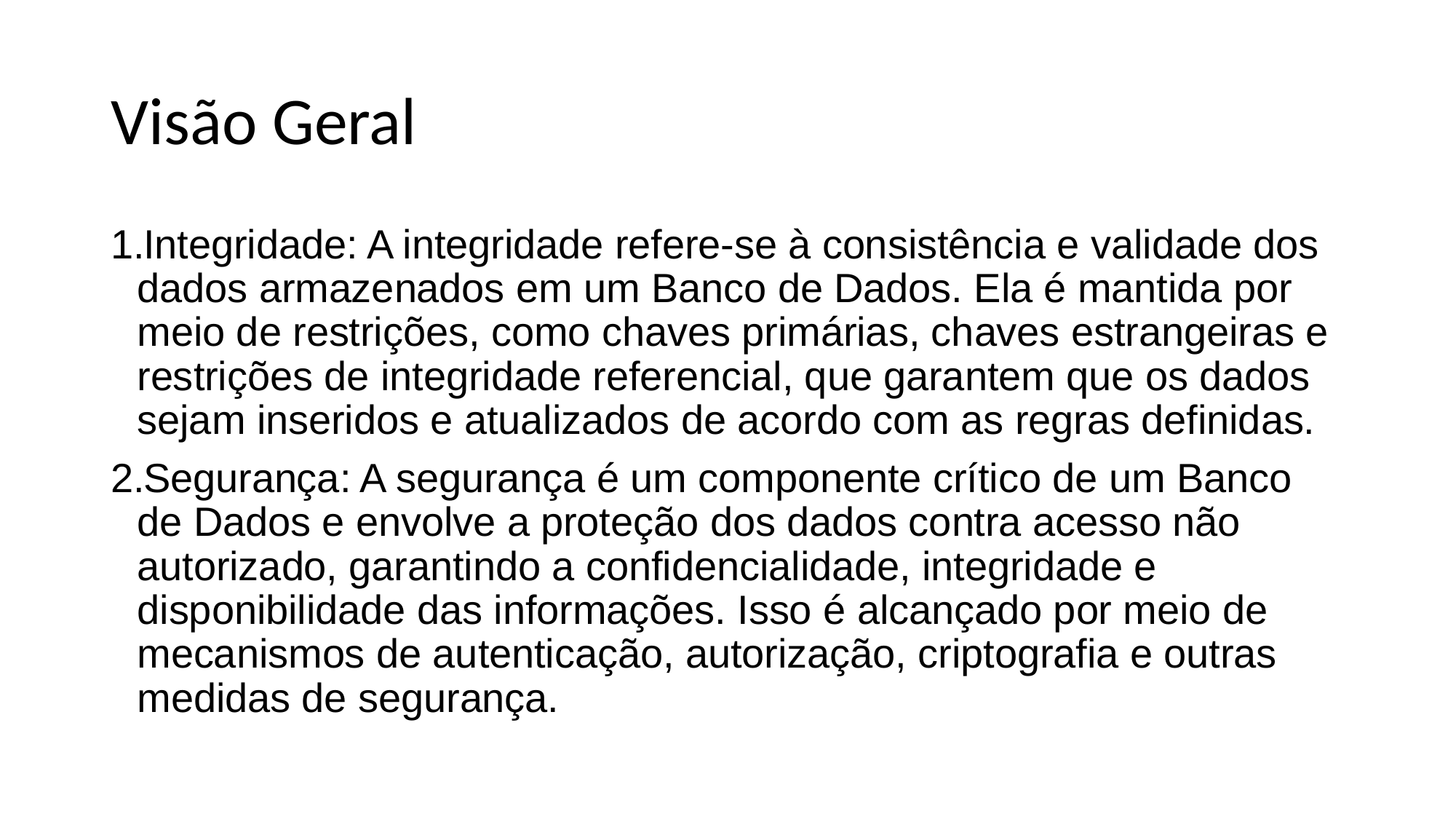

# Visão Geral
Integridade: A integridade refere-se à consistência e validade dos dados armazenados em um Banco de Dados. Ela é mantida por meio de restrições, como chaves primárias, chaves estrangeiras e restrições de integridade referencial, que garantem que os dados sejam inseridos e atualizados de acordo com as regras definidas.
Segurança: A segurança é um componente crítico de um Banco de Dados e envolve a proteção dos dados contra acesso não autorizado, garantindo a confidencialidade, integridade e disponibilidade das informações. Isso é alcançado por meio de mecanismos de autenticação, autorização, criptografia e outras medidas de segurança.